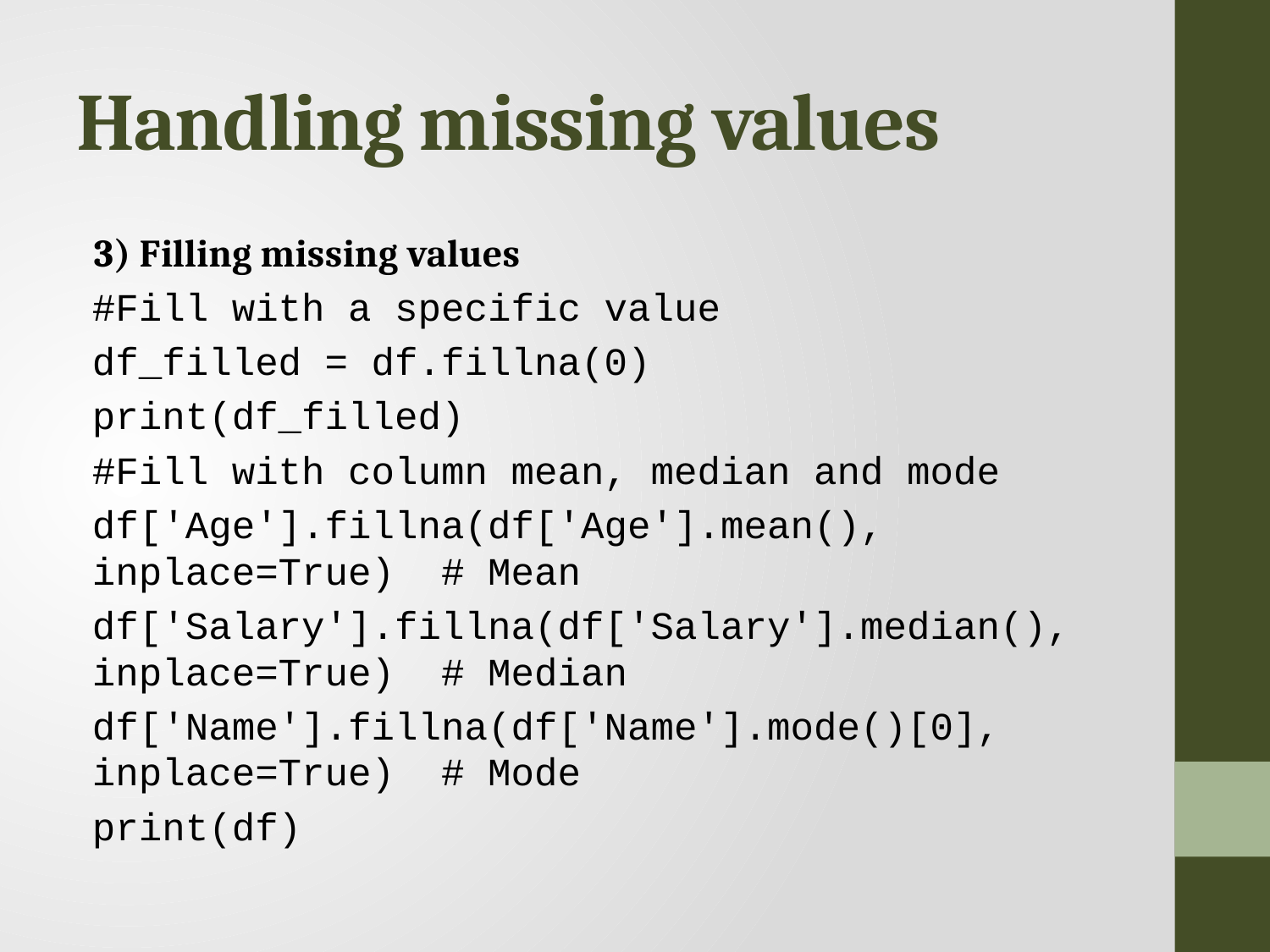

# Handling missing values
3) Filling missing values
#Fill with a specific value
df_filled = df.fillna(0)
print(df_filled)
#Fill with column mean, median and mode
df['Age'].fillna(df['Age'].mean(), inplace=True)  # Mean
df['Salary'].fillna(df['Salary'].median(), inplace=True)  # Median
df['Name'].fillna(df['Name'].mode()[0], inplace=True)  # Mode
print(df)